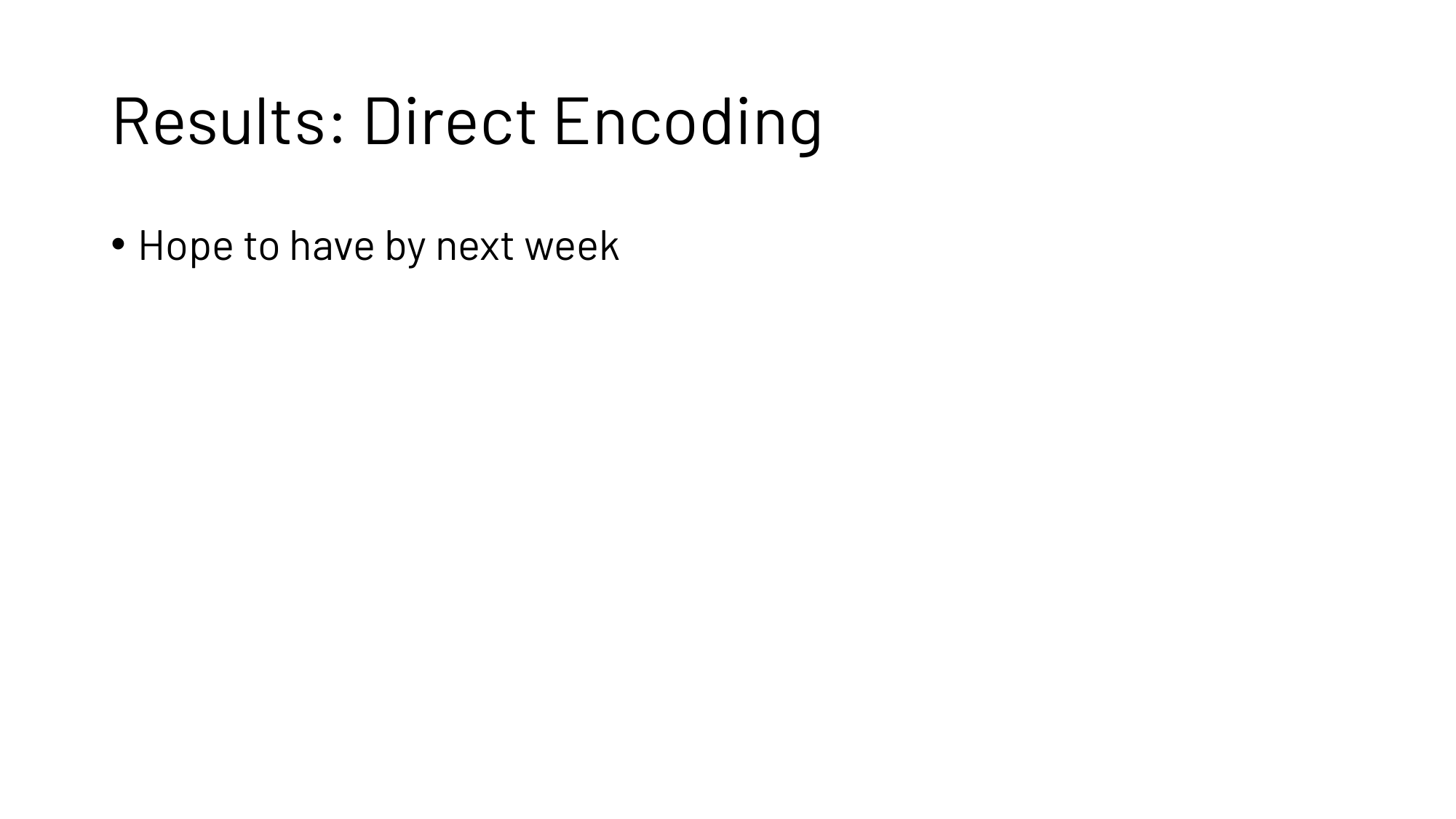

# Results: Direct Encoding
Hope to have by next week